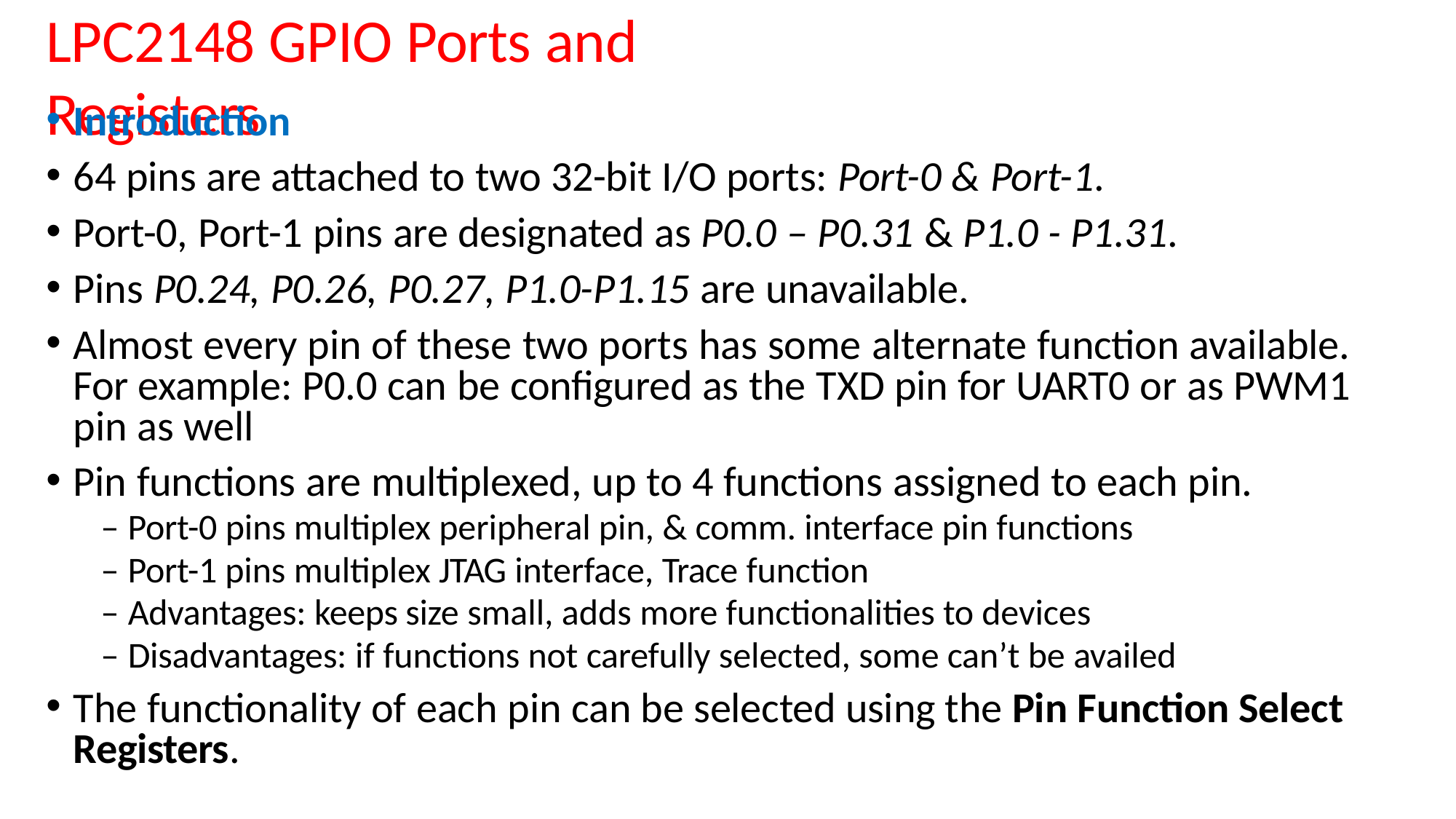

# LPC2148 GPIO Ports and Registers
Introduction
64 pins are attached to two 32-bit I/O ports: Port-0 & Port-1.
Port-0, Port-1 pins are designated as P0.0 – P0.31 & P1.0 - P1.31.
Pins P0.24, P0.26, P0.27, P1.0-P1.15 are unavailable.
Almost every pin of these two ports has some alternate function available.  For example: P0.0 can be configured as the TXD pin for UART0 or as PWM1  pin as well
Pin functions are multiplexed, up to 4 functions assigned to each pin.
‒ Port-0 pins multiplex peripheral pin, & comm. interface pin functions
‒ Port-1 pins multiplex JTAG interface, Trace function
‒ Advantages: keeps size small, adds more functionalities to devices
‒ Disadvantages: if functions not carefully selected, some can’t be availed
The functionality of each pin can be selected using the Pin Function Select  Registers.